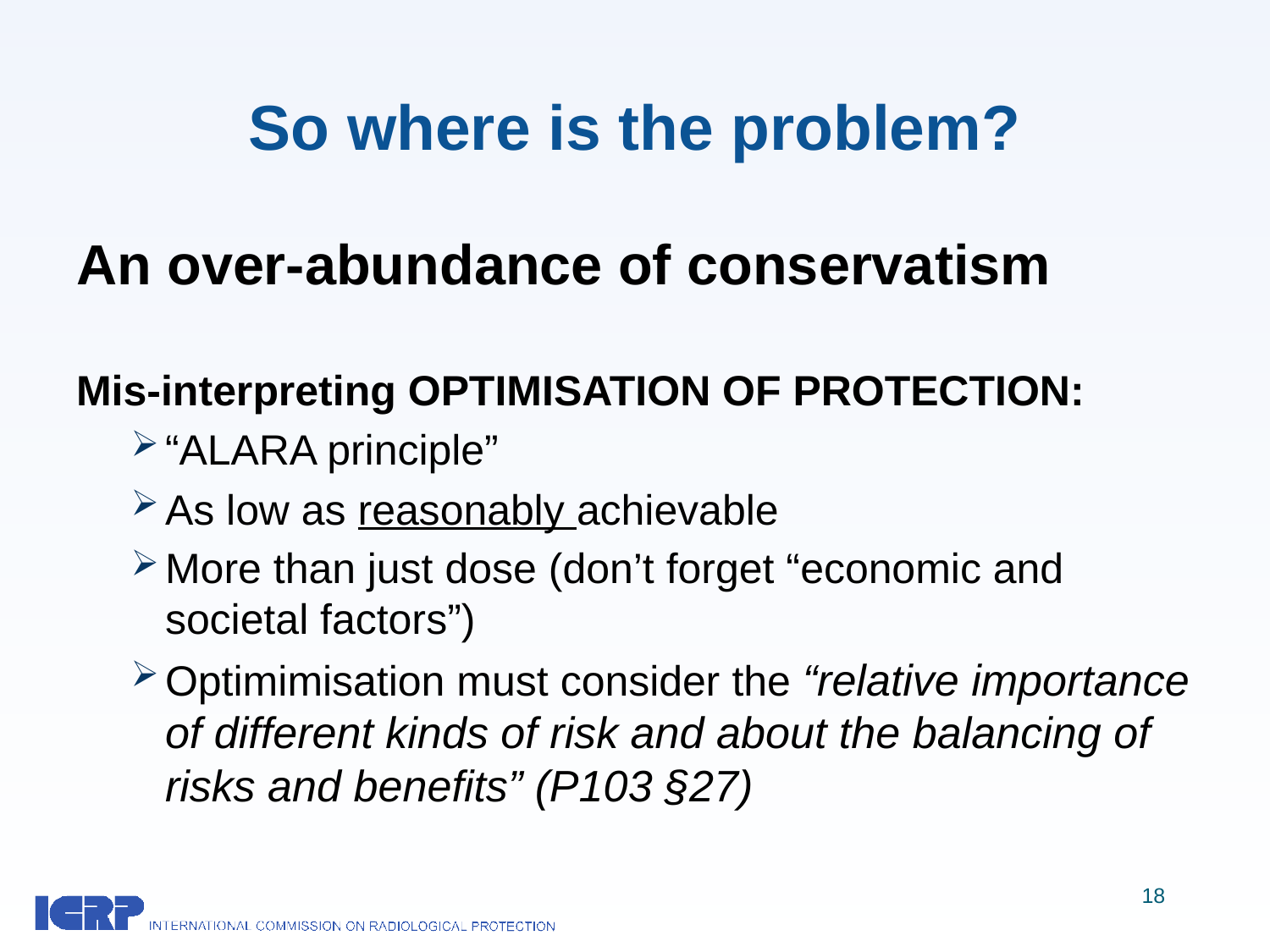

# So where is the problem?
An over-abundance of conservatism

Mis-interpreting OPTIMISATION OF PROTECTION:
“ALARA principle”
As low as reasonably achievable
More than just dose (don’t forget “economic and societal factors”)
Optimimisation must consider the “relative importance of different kinds of risk and about the balancing of risks and benefits” (P103 §27)

18